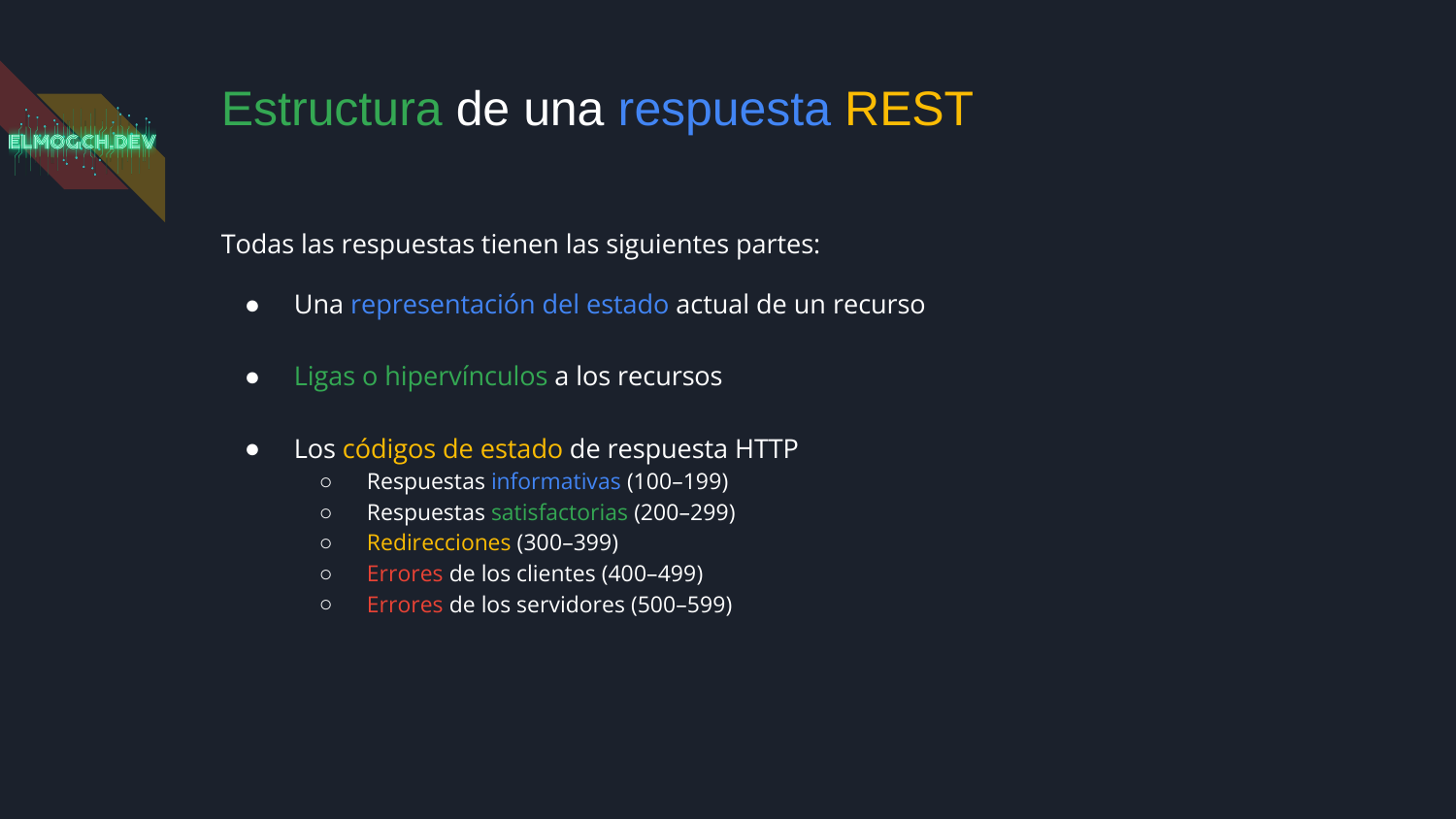

# Estructura de una respuesta REST
Todas las respuestas tienen las siguientes partes:
Una representación del estado actual de un recurso
Ligas o hipervínculos a los recursos
Los códigos de estado de respuesta HTTP
Respuestas informativas (100–199)
Respuestas satisfactorias (200–299)
Redirecciones (300–399)
Errores de los clientes (400–499)
Errores de los servidores (500–599)